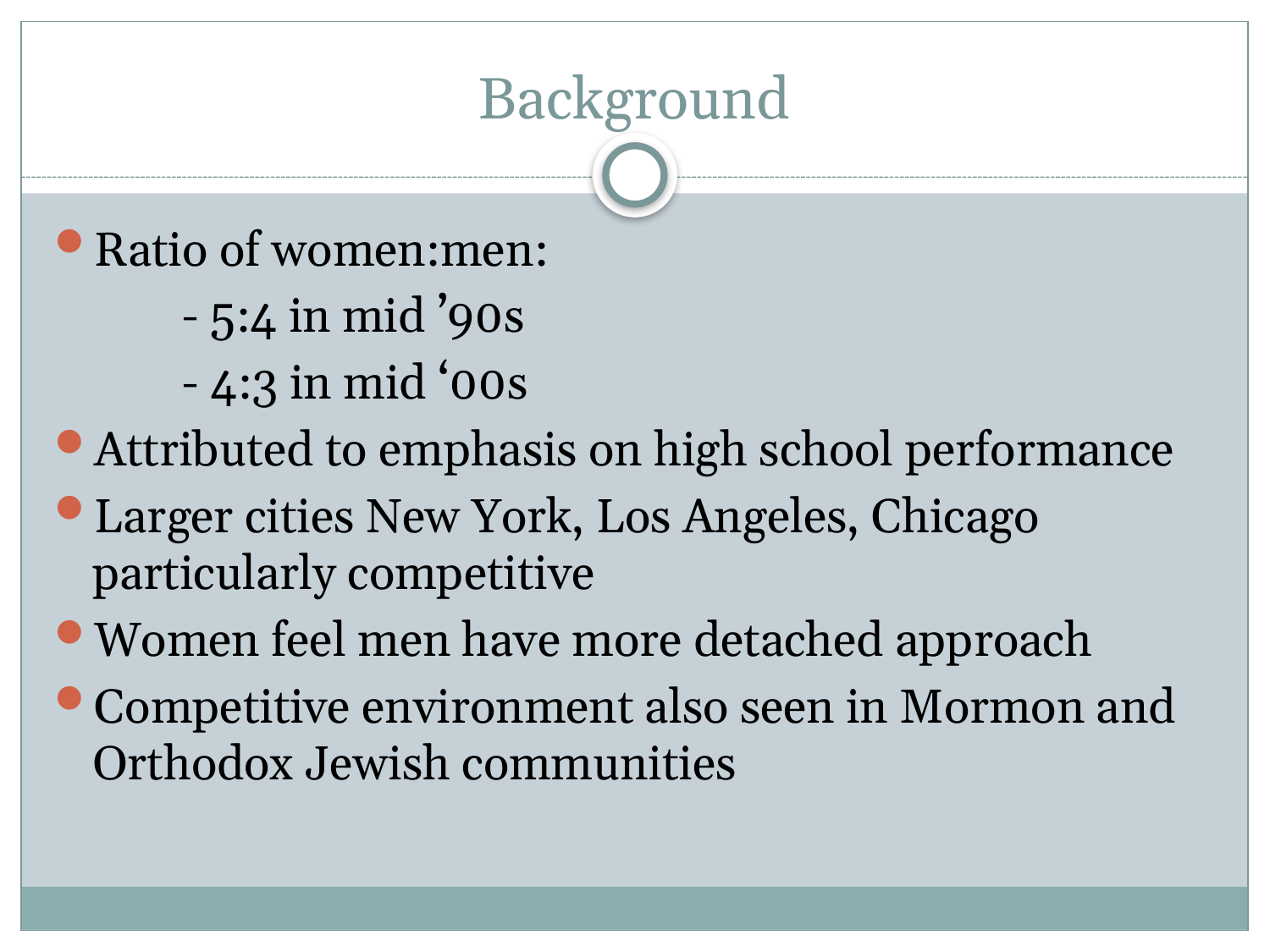

# Background
Ratio of women:men:
	- 5:4 in mid ’90s
	- 4:3 in mid ‘00s
Attributed to emphasis on high school performance
Larger cities New York, Los Angeles, Chicago particularly competitive
Women feel men have more detached approach
Competitive environment also seen in Mormon and Orthodox Jewish communities